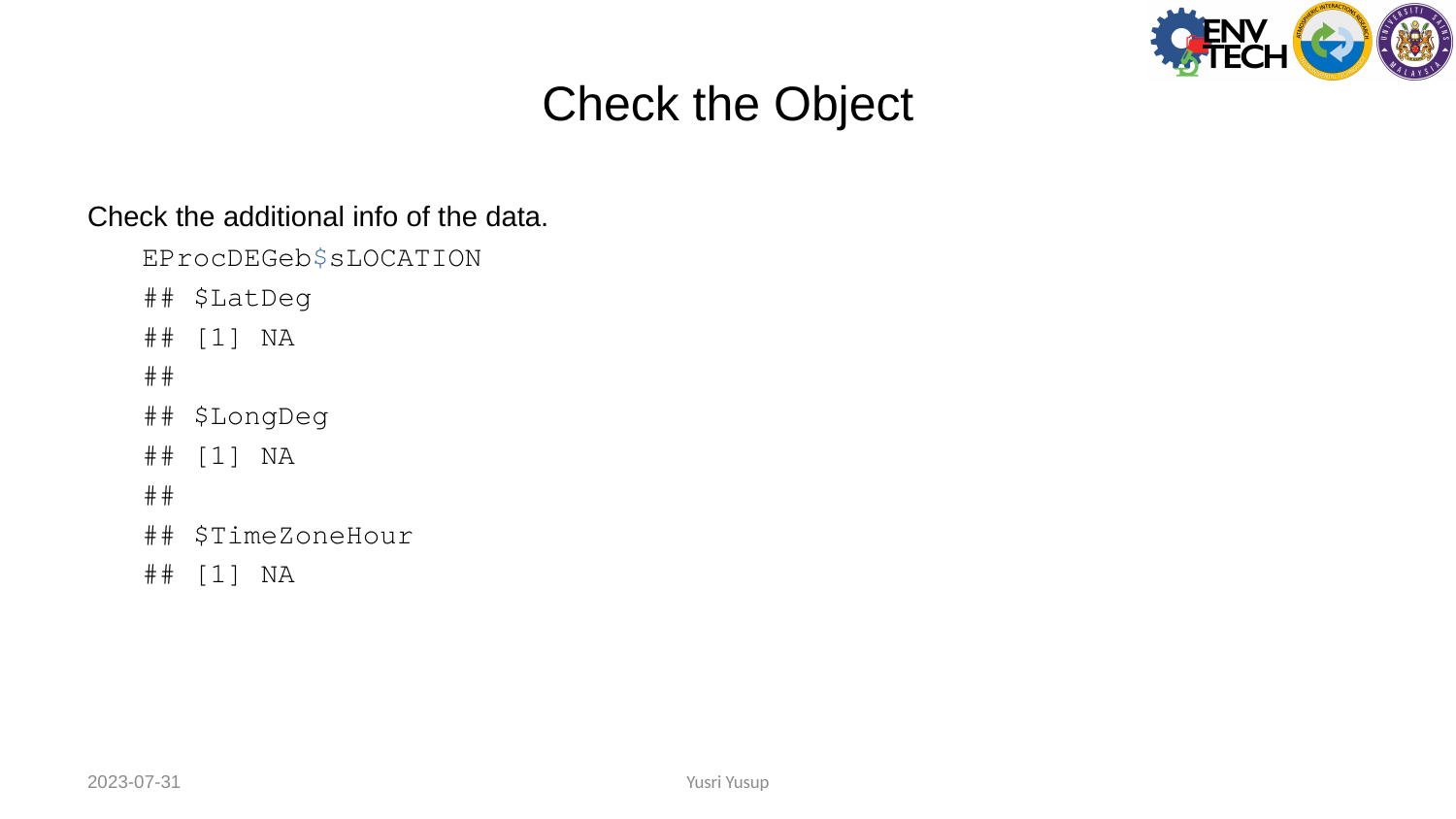

# Check the Object
Check the additional info of the data.
EProcDEGeb$sLOCATION
## $LatDeg
## [1] NA
##
## $LongDeg
## [1] NA
##
## $TimeZoneHour
## [1] NA
2023-07-31
Yusri Yusup